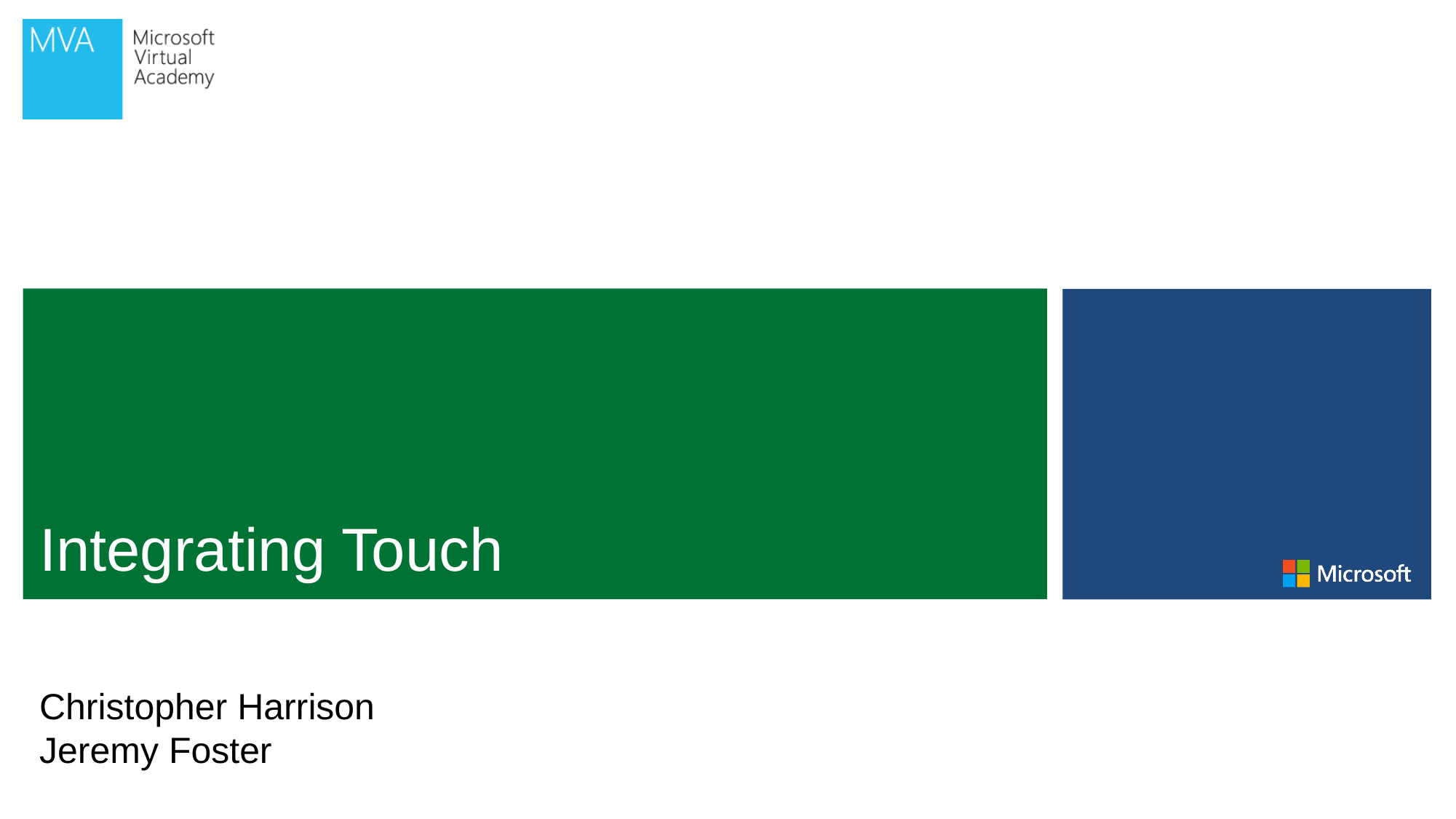

# Integrating Touch
Christopher Harrison
Jeremy Foster